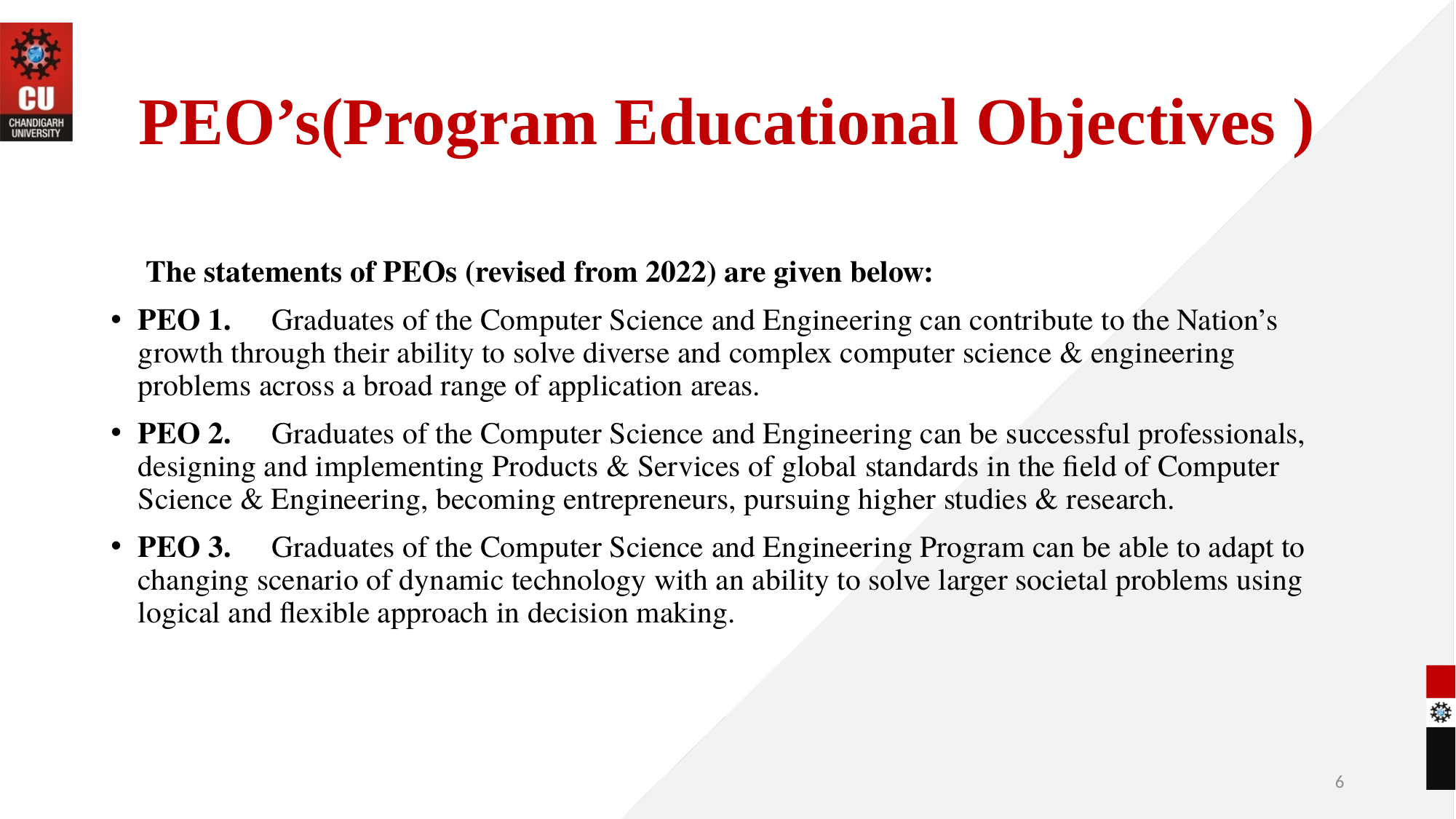

# PEO’s(Program Educational Objectives )
 The statements of PEOs (revised from 2022) are given below:
PEO 1.    Graduates of the Computer Science and Engineering can contribute to the Nation’s growth through their ability to solve diverse and complex computer science & engineering problems across a broad range of application areas.
PEO 2.    Graduates of the Computer Science and Engineering can be successful professionals, designing and implementing Products & Services of global standards in the field of Computer Science & Engineering, becoming entrepreneurs, pursuing higher studies & research.
PEO 3.    Graduates of the Computer Science and Engineering Program can be able to adapt to changing scenario of dynamic technology with an ability to solve larger societal problems using logical and flexible approach in decision making.

6